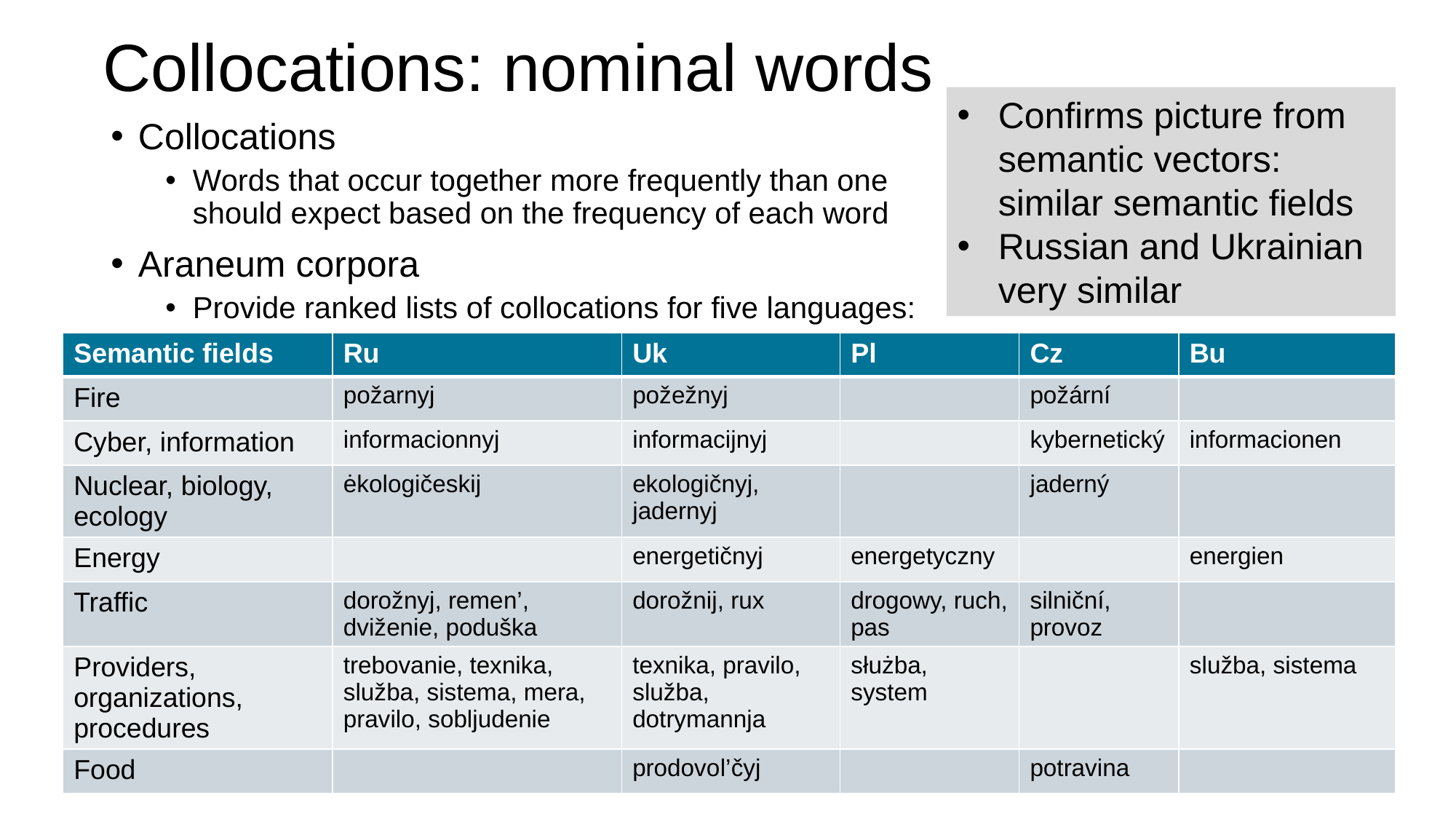

# Collocations: nominal words
Confirms picture from semantic vectors: similar semantic fields
Russian and Ukrainian very similar
Collocations
Words that occur together more frequently than one should expect based on the frequency of each word
Araneum corpora
Provide ranked lists of collocations for five languages:
| Semantic fields | Ru | Uk | Pl | Cz | Bu |
| --- | --- | --- | --- | --- | --- |
| Fire | požarnyj | požežnyj |  | požární |  |
| Cyber, information | informacionnyj | informacijnyj |  | kybernetický | informacionen |
| Nuclear, biology, ecology | ėkologičeskij | ekologičnyj, jadernyj |  | jaderný |  |
| Energy |  | energetičnyj | energetyczny |  | energien |
| Traffic | dorožnyj, remen’, dviženie, poduška | dorožnij, rux | drogowy, ruch, pas | silniční, provoz |  |
| Providers, organizations, procedures | trebovanie, texnika, služba, sistema, mera, pravilo, sobljudenie | texnika, pravilo, služba, dotrymannja | służba, system |  | služba, sistema |
| Food |  | prodovol’čyj |  | potravina |  |